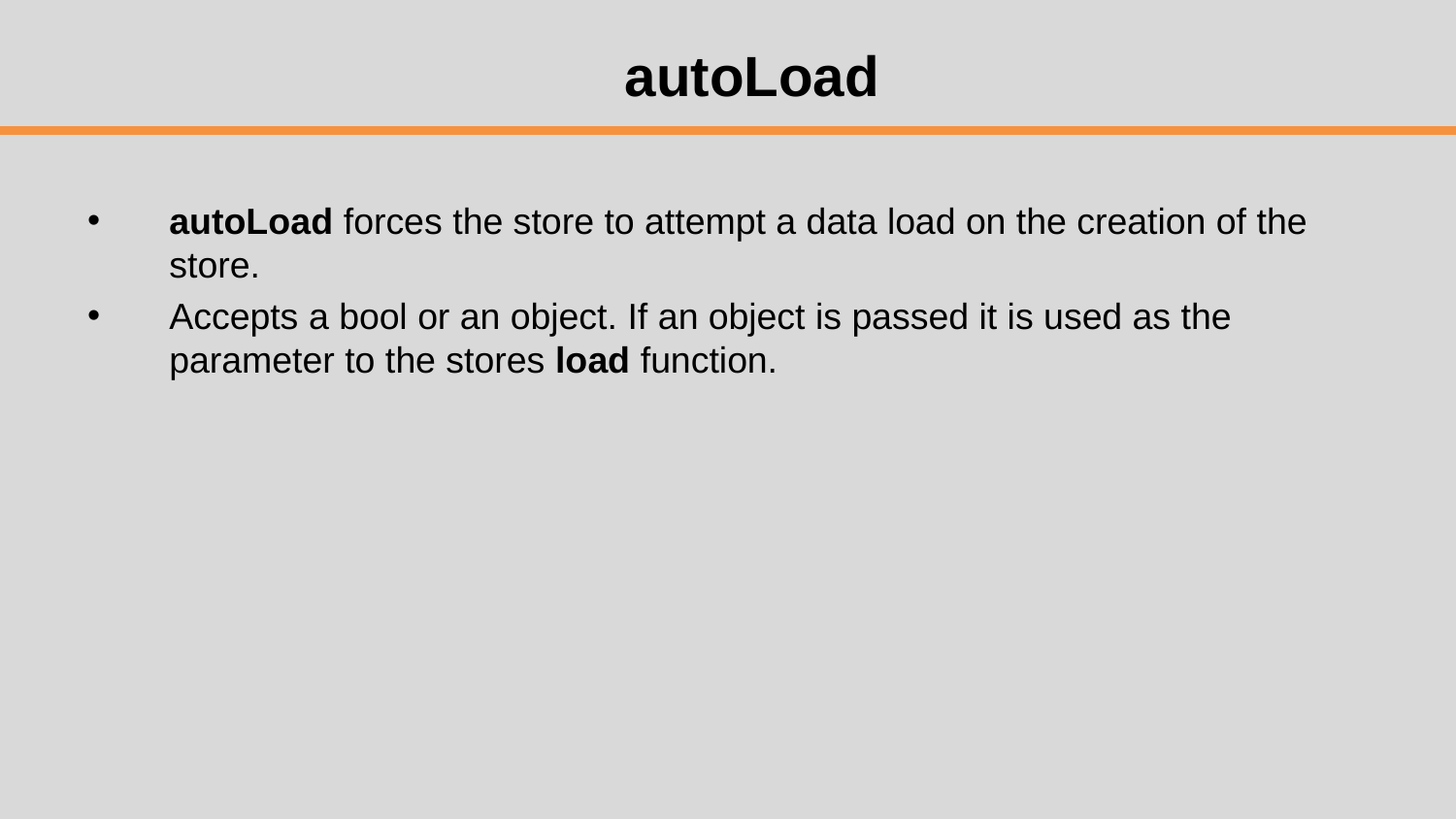

# autoLoad
autoLoad forces the store to attempt a data load on the creation of the store.
Accepts a bool or an object. If an object is passed it is used as the parameter to the stores load function.